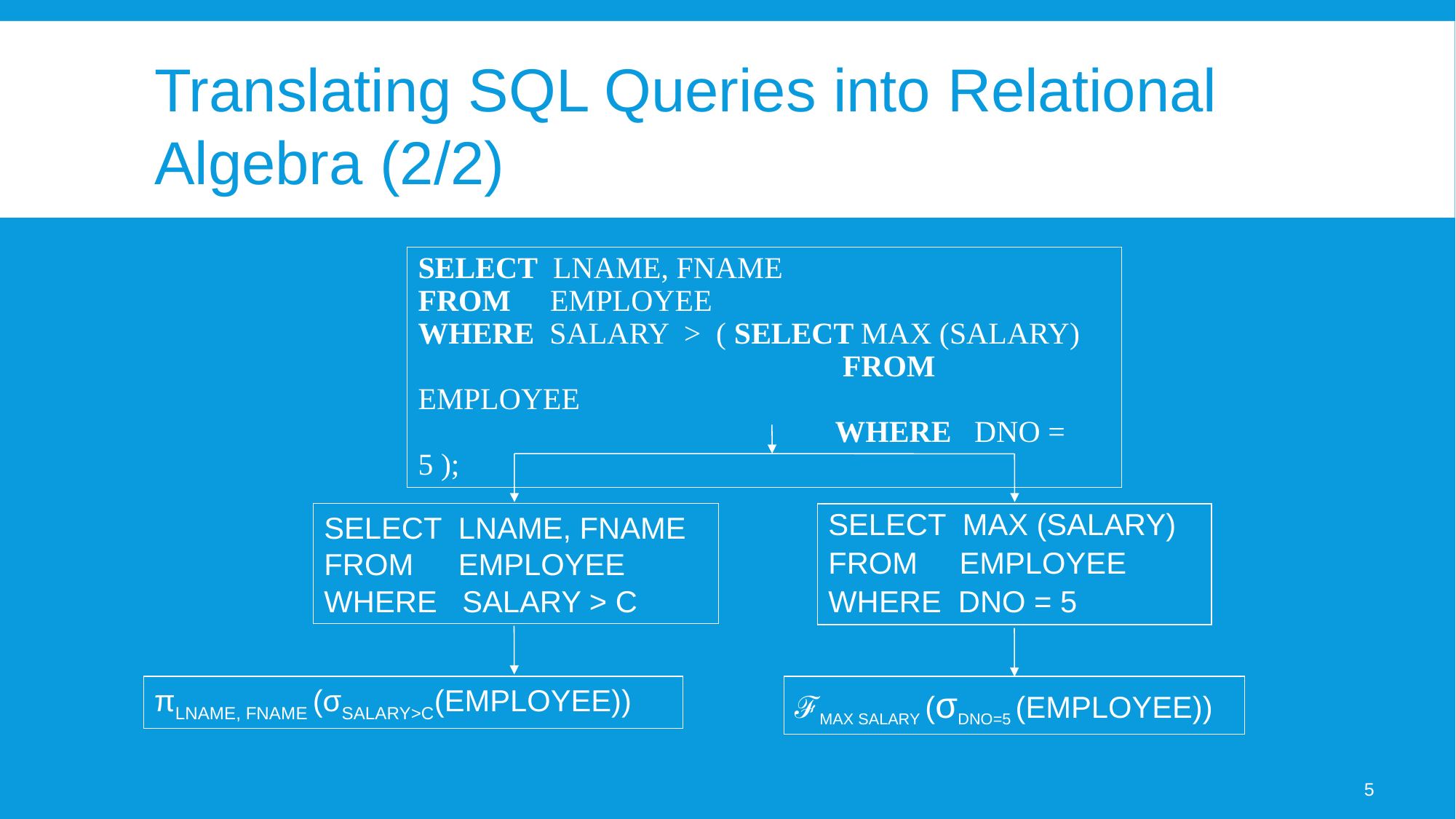

# Translating SQL Queries into Relational Algebra (2/2)
SELECT  LNAME, FNAME
FROM 	   EMPLOYEE
WHERE  SALARY  >  ( SELECT MAX (SALARY)
		                           FROM     EMPLOYEE
		                          WHERE   DNO = 5 );

SELECT  LNAME, FNAME
FROM 	   EMPLOYEE
WHERE   SALARY > C
SELECT  MAX (SALARY)
FROM     EMPLOYEE
WHERE  DNO = 5

πLNAME, FNAME (σSALARY>C(EMPLOYEE))
ℱMAX SALARY (σDNO=5 (EMPLOYEE))
5